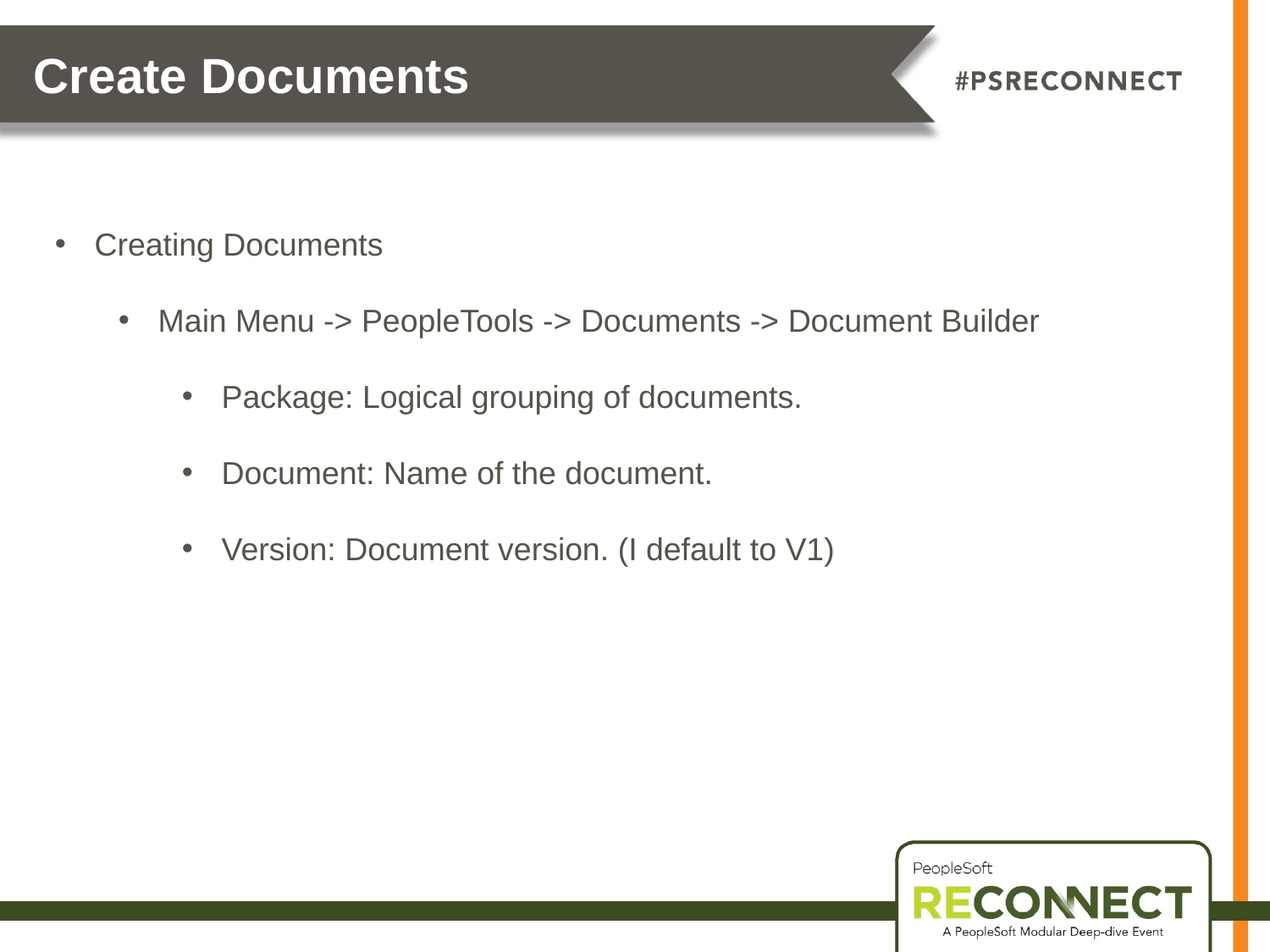

Create Documents
Creating Documents
Main Menu -> PeopleTools -> Documents -> Document Builder
Package: Logical grouping of documents.
Document: Name of the document.
Version: Document version. (I default to V1)